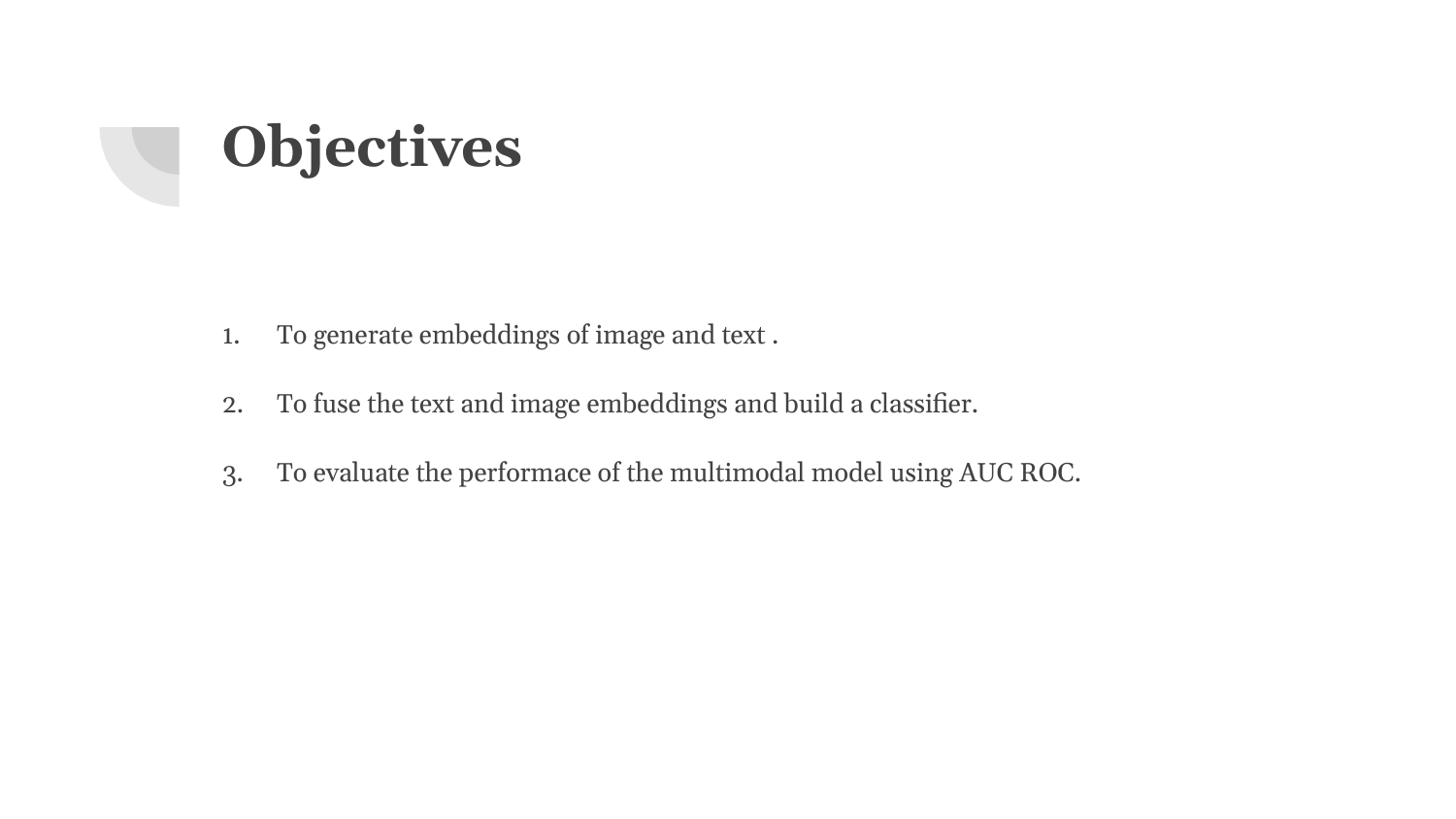

# Objectives
To generate embeddings of image and text .
To fuse the text and image embeddings and build a classifier.
To evaluate the performace of the multimodal model using AUC ROC.